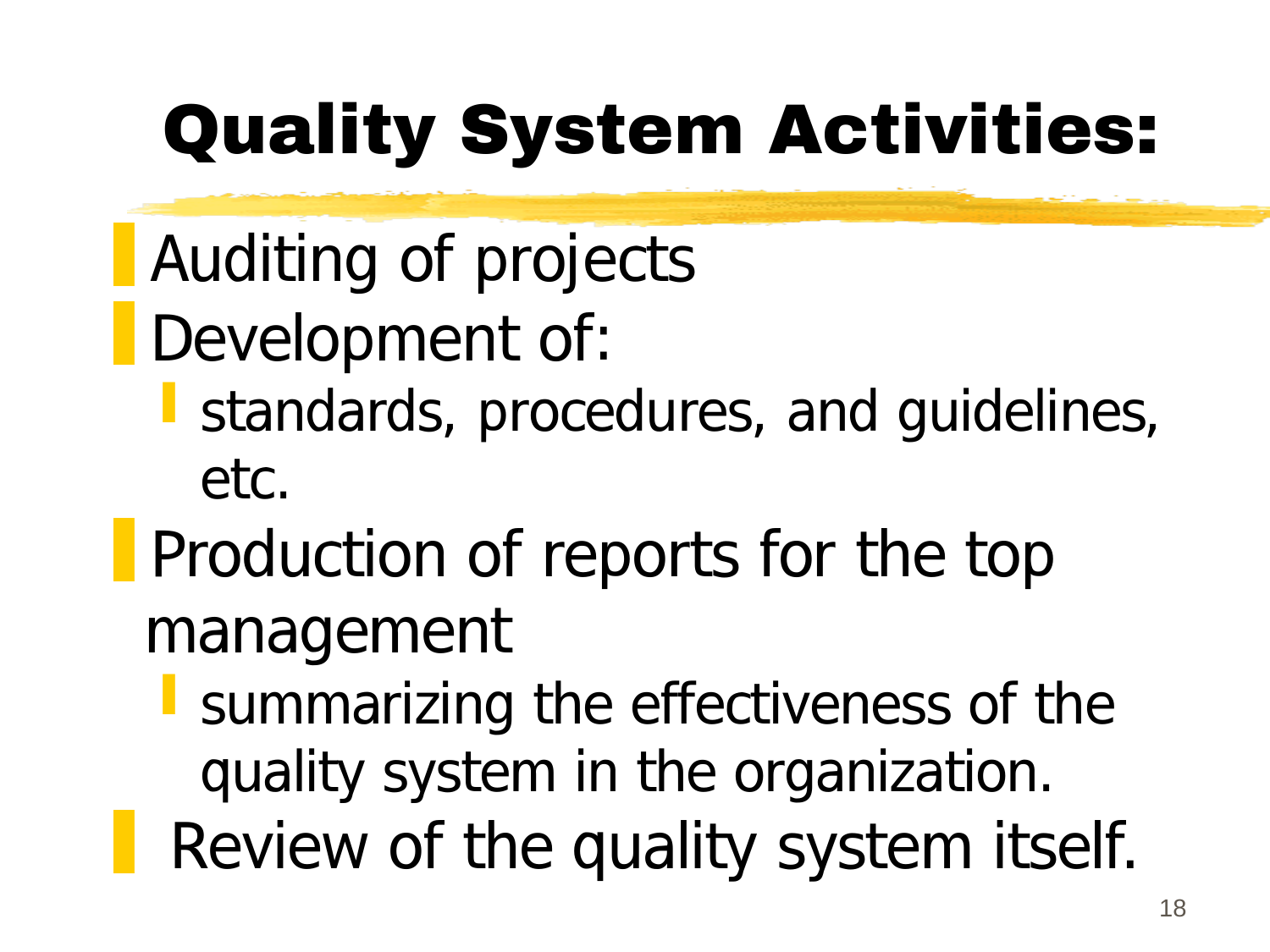

# Quality System Activities:
Auditing of projects
Development of:
standards, procedures, and guidelines, etc.
Production of reports for the top management
summarizing the effectiveness of the quality system in the organization.
 Review of the quality system itself.
18